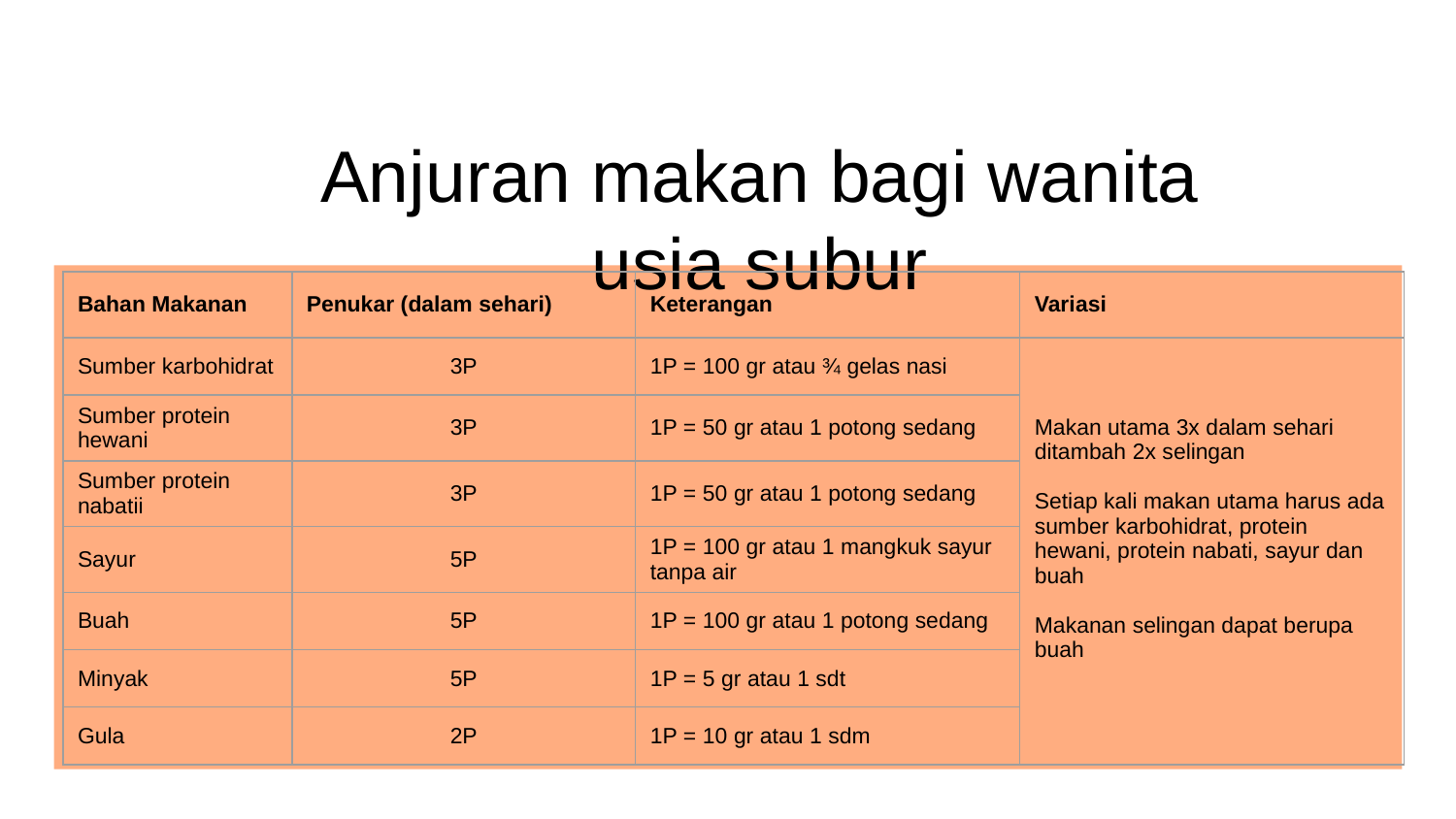

# Anjuran makan bagi wanita usia subur
| Bahan Makanan | Penukar (dalam sehari) | Keterangan | Variasi |
| --- | --- | --- | --- |
| Sumber karbohidrat | 3P | 1P = 100 gr atau ¾ gelas nasi | Makan utama 3x dalam sehari ditambah 2x selingan Setiap kali makan utama harus ada sumber karbohidrat, protein hewani, protein nabati, sayur dan buah Makanan selingan dapat berupa buah |
| Sumber protein hewani | 3P | 1P = 50 gr atau 1 potong sedang |  |
| Sumber protein nabatii | 3P | 1P = 50 gr atau 1 potong sedang |  |
| Sayur | 5P | 1P = 100 gr atau 1 mangkuk sayur tanpa air |  |
| Buah | 5P | 1P = 100 gr atau 1 potong sedang |  |
| Minyak | 5P | 1P = 5 gr atau 1 sdt |  |
| Gula | 2P | 1P = 10 gr atau 1 sdm |  |